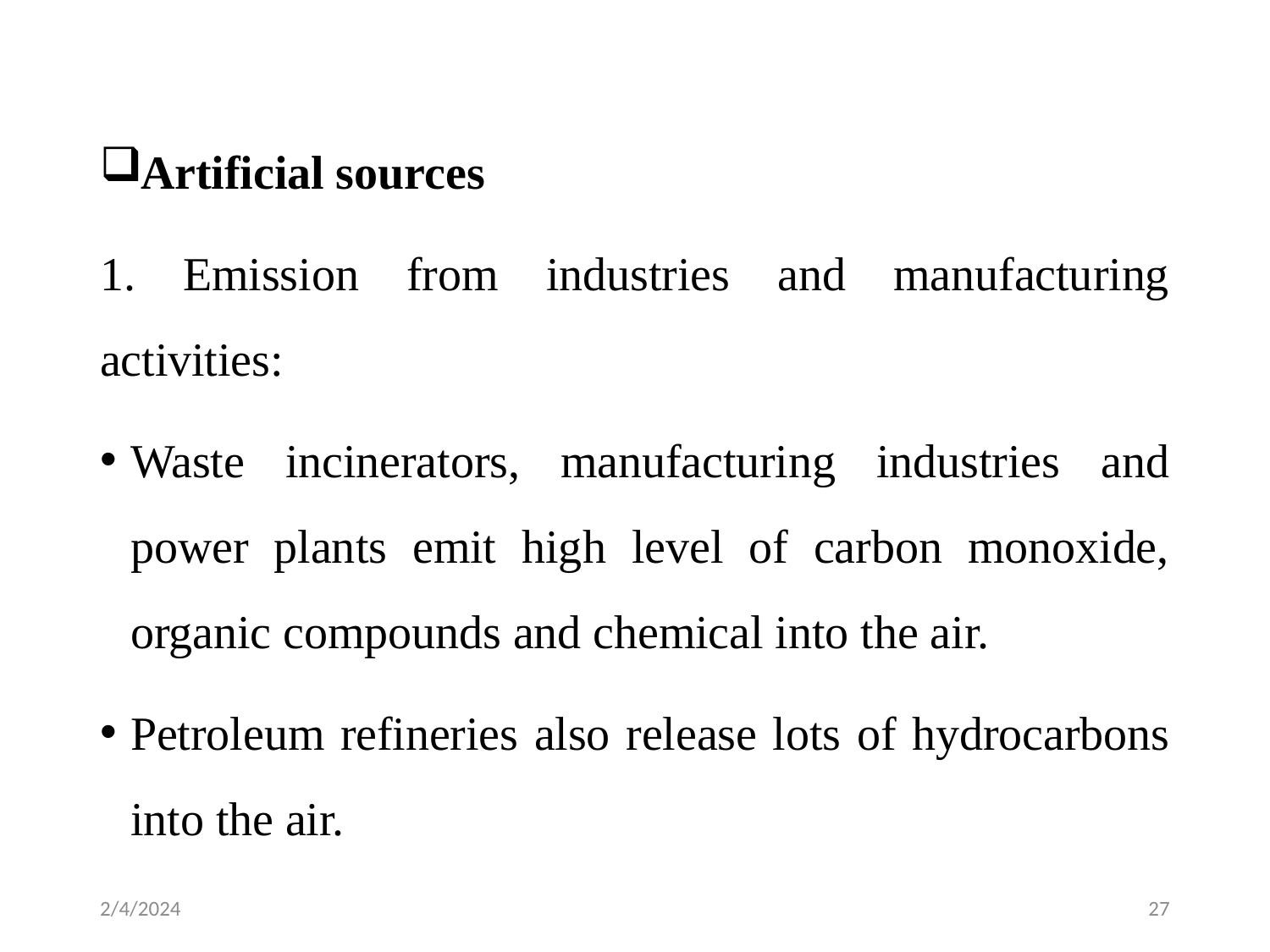

Artificial sources
1. Emission from industries and manufacturing activities:
Waste incinerators, manufacturing industries and power plants emit high level of carbon monoxide, organic compounds and chemical into the air.
Petroleum refineries also release lots of hydrocarbons into the air.

2/4/2024
27